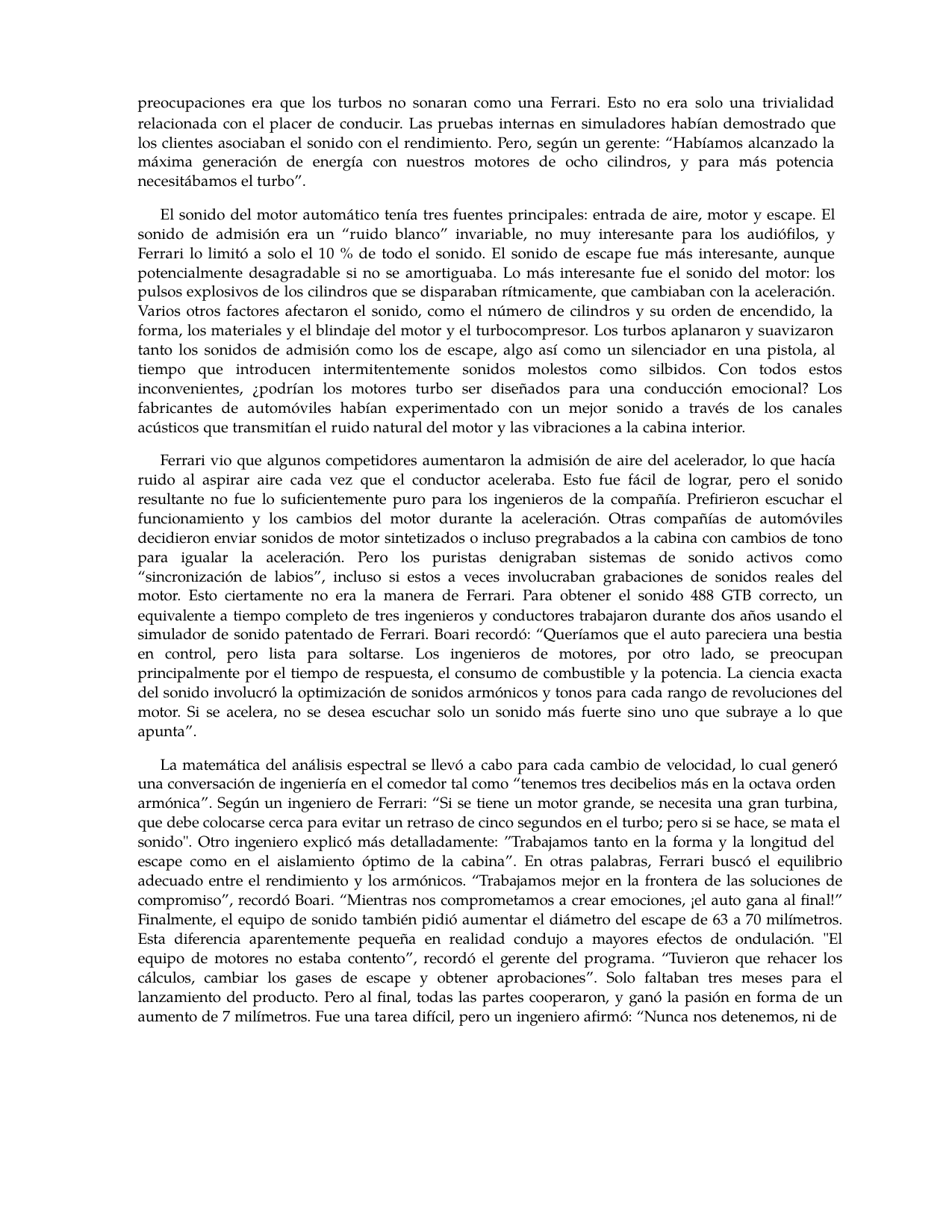

preocupaciones era que los turbos no sonaran como una Ferrari. Esto no era solo una trivialidad relacionada con el placer de conducir. Las pruebas internas en simuladores habían demostrado que
los clientes asociaban el sonido con el rendimiento. Pero, según un gerente: “Habíamos alcanzado la
máxima generación de energía con nuestros motores de ocho cilindros, y para más potencia necesitábamos el turbo”.
El sonido del motor automático tenía tres fuentes principales: entrada de aire, motor y escape. El
sonido de admisión era un “ruido blanco” invariable, no muy interesante para los audiófilos, y
Ferrari lo limitó a solo el 10 % de todo el sonido. El sonido de escape fue más interesante, aunque
potencialmente desagradable si no se amortiguaba. Lo más interesante fue el sonido del motor: los
pulsos explosivos de los cilindros que se disparaban rítmicamente, que cambiaban con la aceleración.
Varios otros factores afectaron el sonido, como el número de cilindros y su orden de encendido, la
forma, los materiales y el blindaje del motor y el turbocompresor. Los turbos aplanaron y suavizaron
tanto los sonidos de admisión como los de escape, algo así como un silenciador en una pistola, al
tiempo que introducen intermitentemente sonidos molestos como silbidos. Con todos estos inconvenientes, ¿podrían los motores turbo ser diseñados para una conducción emocional? Los fabricantes de automóviles habían experimentado con un mejor sonido a través de los canales acústicos que transmitían el ruido natural del motor y las vibraciones a la cabina interior.
Ferrari vio que algunos competidores aumentaron la admisión de aire del acelerador, lo que hacía
ruido al aspirar aire cada vez que el conductor aceleraba. Esto fue fácil de lograr, pero el sonido resultante no fue lo suficientemente puro para los ingenieros de la compañía. Prefirieron escuchar el funcionamiento y los cambios del motor durante la aceleración. Otras compañías de automóviles decidieron enviar sonidos de motor sintetizados o incluso pregrabados a la cabina con cambios de tono para igualar la aceleración. Pero los puristas denigraban sistemas de sonido activos como “sincronización de labios”, incluso si estos a veces involucraban grabaciones de sonidos reales del motor. Esto ciertamente no era la manera de Ferrari. Para obtener el sonido 488 GTB correcto, un equivalente a tiempo completo de tres ingenieros y conductores trabajaron durante dos años usando el simulador de sonido patentado de Ferrari. Boari recordó: “Queríamos que el auto pareciera una bestia en control, pero lista para soltarse. Los ingenieros de motores, por otro lado, se preocupan principalmente por el tiempo de respuesta, el consumo de combustible y la potencia. La ciencia exacta del sonido involucró la optimización de sonidos armónicos y tonos para cada rango de revoluciones del motor. Si se acelera, no se desea escuchar solo un sonido más fuerte sino uno que subraye a lo que apunta”.
La matemática del análisis espectral se llevó a cabo para cada cambio de velocidad, lo cual generó
una conversación de ingeniería en el comedor tal como “tenemos tres decibelios más en la octava orden armónica”. Según un ingeniero de Ferrari: “Si se tiene un motor grande, se necesita una gran turbina,
que debe colocarse cerca para evitar un retraso de cinco segundos en el turbo; pero si se hace, se mata el
sonido". Otro ingeniero explicó más detalladamente: ”Trabajamos tanto en la forma y la longitud del
escape como en el aislamiento óptimo de la cabina”. En otras palabras, Ferrari buscó el equilibrio adecuado entre el rendimiento y los armónicos. “Trabajamos mejor en la frontera de las soluciones de compromiso”, recordó Boari. “Mientras nos comprometamos a crear emociones, ¡el auto gana al final!” Finalmente, el equipo de sonido también pidió aumentar el diámetro del escape de 63 a 70 milímetros. Esta diferencia aparentemente pequeña en realidad condujo a mayores efectos de ondulación. "El equipo de motores no estaba contento”, recordó el gerente del programa. “Tuvieron que rehacer los cálculos, cambiar los gases de escape y obtener aprobaciones”. Solo faltaban tres meses para el lanzamiento del producto. Pero al final, todas las partes cooperaron, y ganó la pasión en forma de un aumento de 7 milímetros. Fue una tarea difícil, pero un ingeniero afirmó: “Nunca nos detenemos, ni de